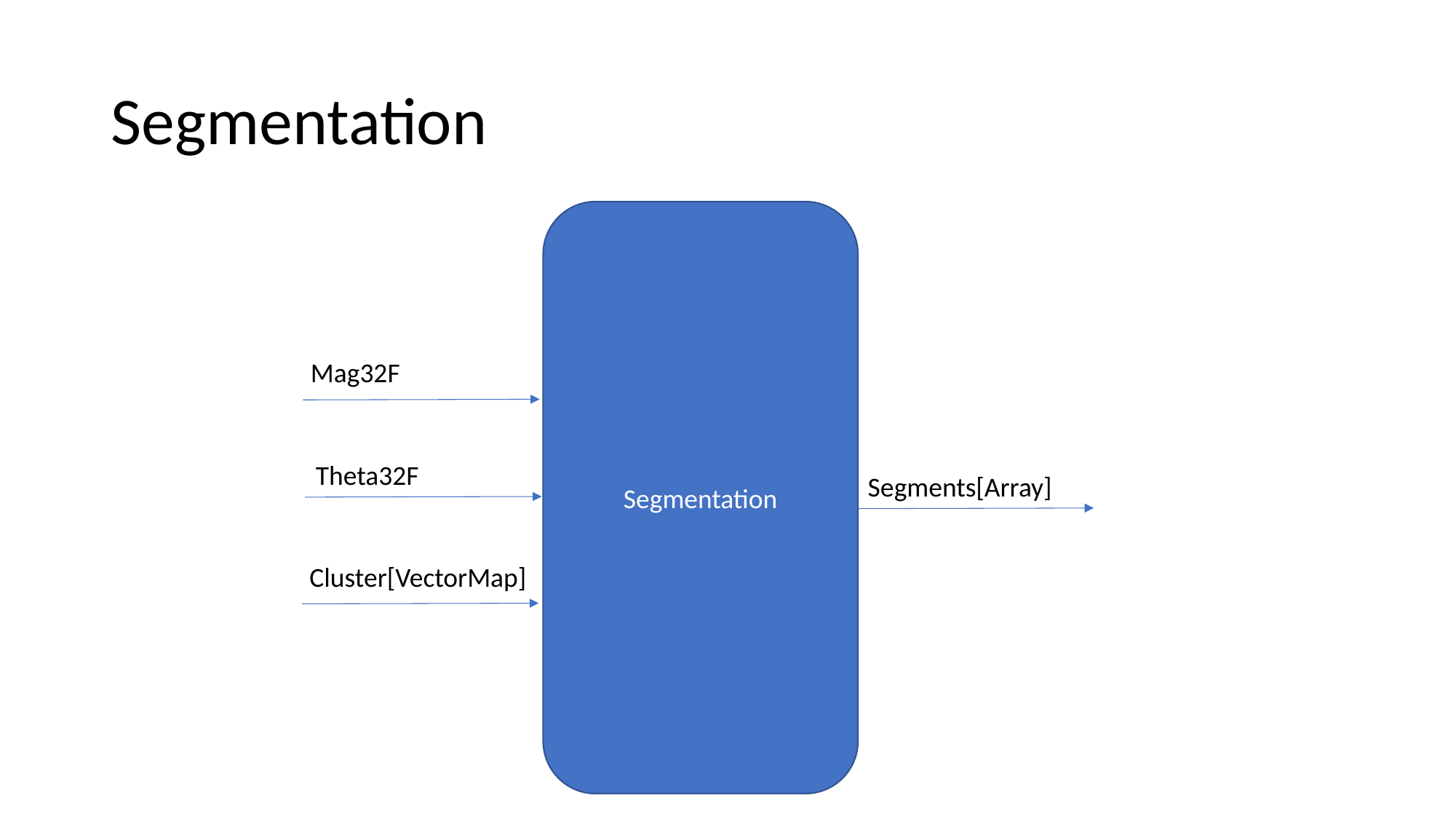

# Segmentation
Segmentation
Mag32F
Theta32F
Segments[Array]
Cluster[VectorMap]